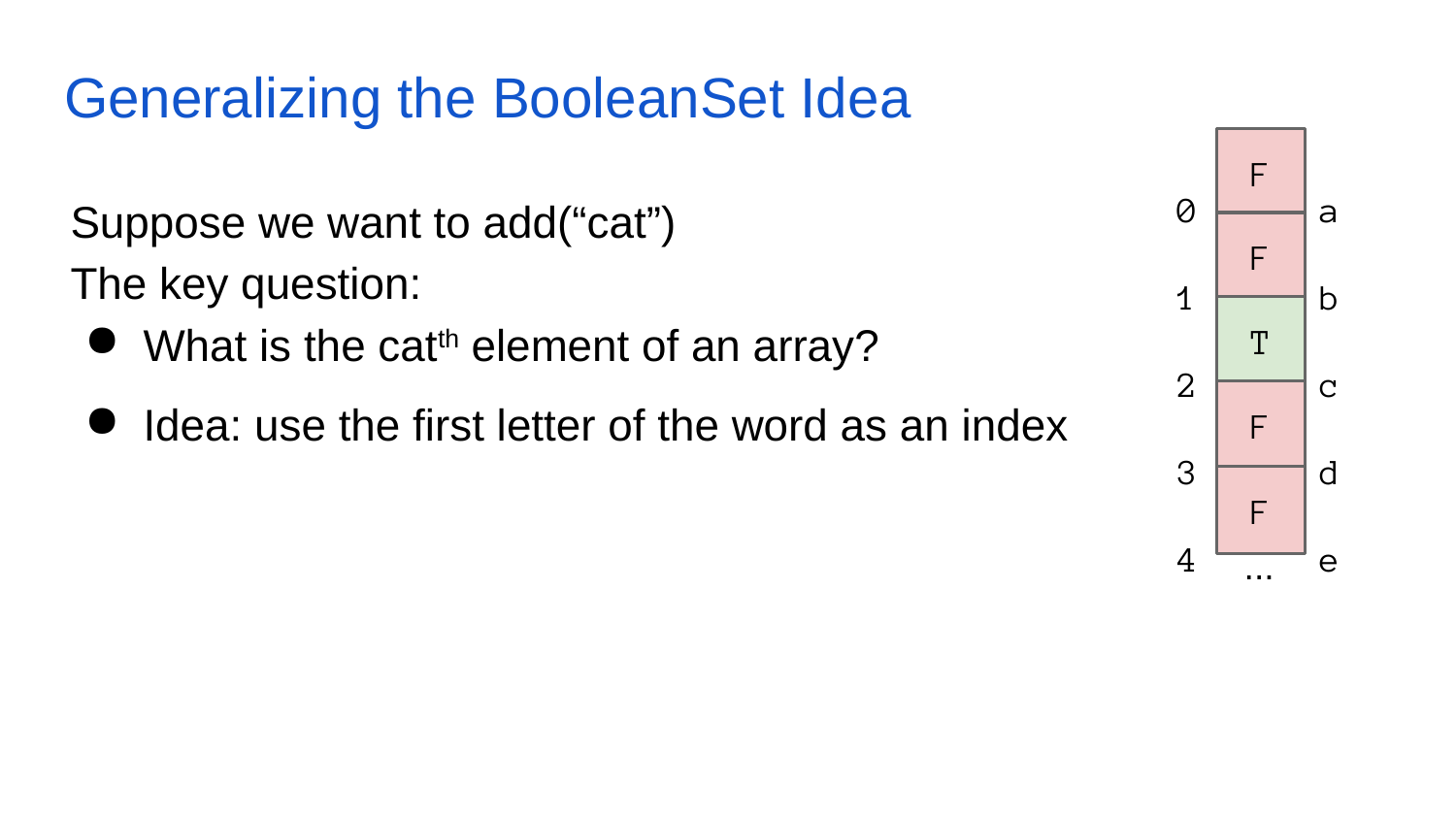

# Generalizing the BooleanSet Idea
0
1
2
3
4
F
a
b
c
d
e

Suppose we want to add(“cat”)
The key question:
What is the catth element of an array?
Idea: use the first letter of the word as an index

F
T
F
...
F
...